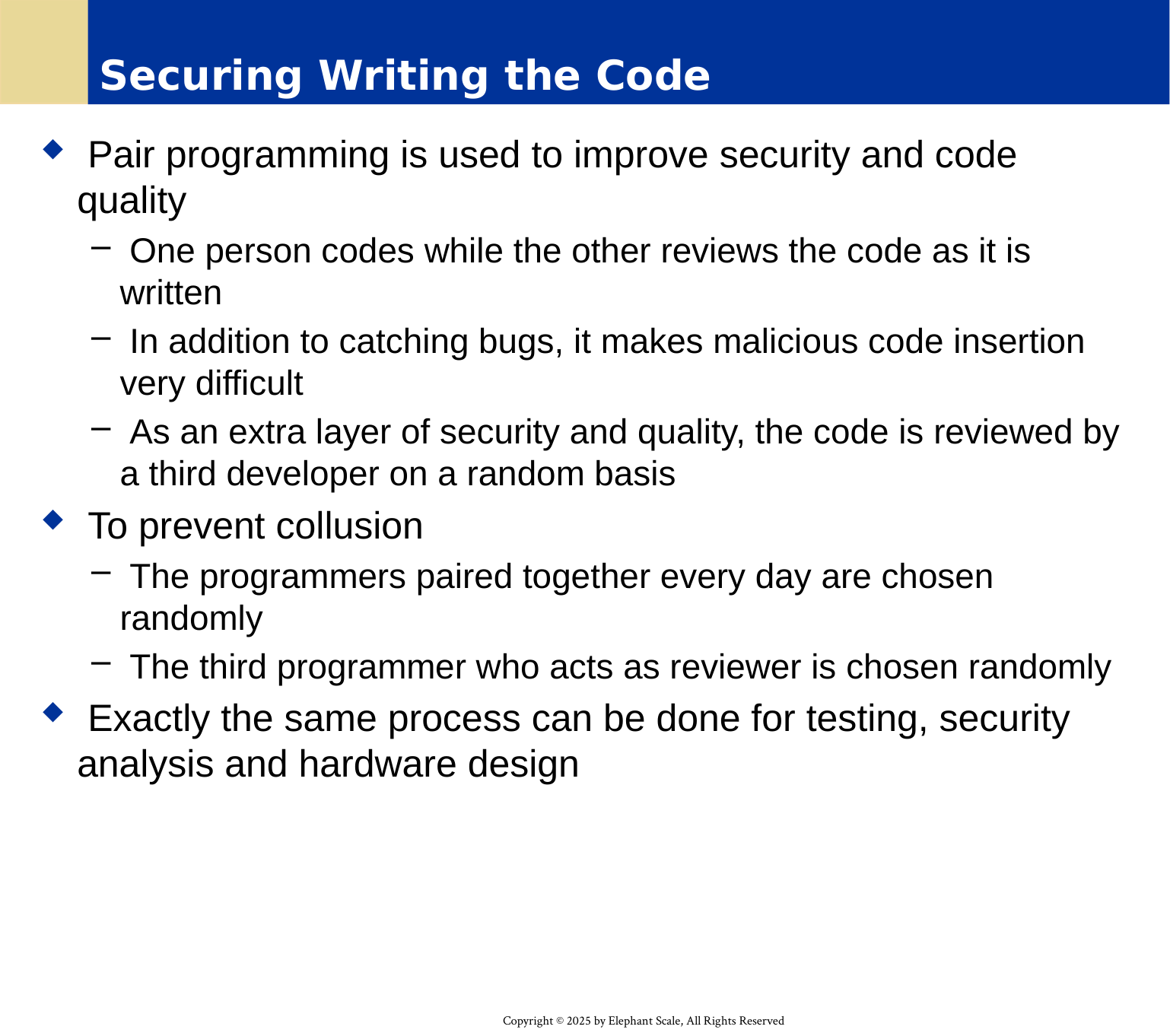

# Securing Writing the Code
 Pair programming is used to improve security and code quality
 One person codes while the other reviews the code as it is written
 In addition to catching bugs, it makes malicious code insertion very difficult
 As an extra layer of security and quality, the code is reviewed by a third developer on a random basis
 To prevent collusion
 The programmers paired together every day are chosen randomly
 The third programmer who acts as reviewer is chosen randomly
 Exactly the same process can be done for testing, security analysis and hardware design
Copyright © 2025 by Elephant Scale, All Rights Reserved